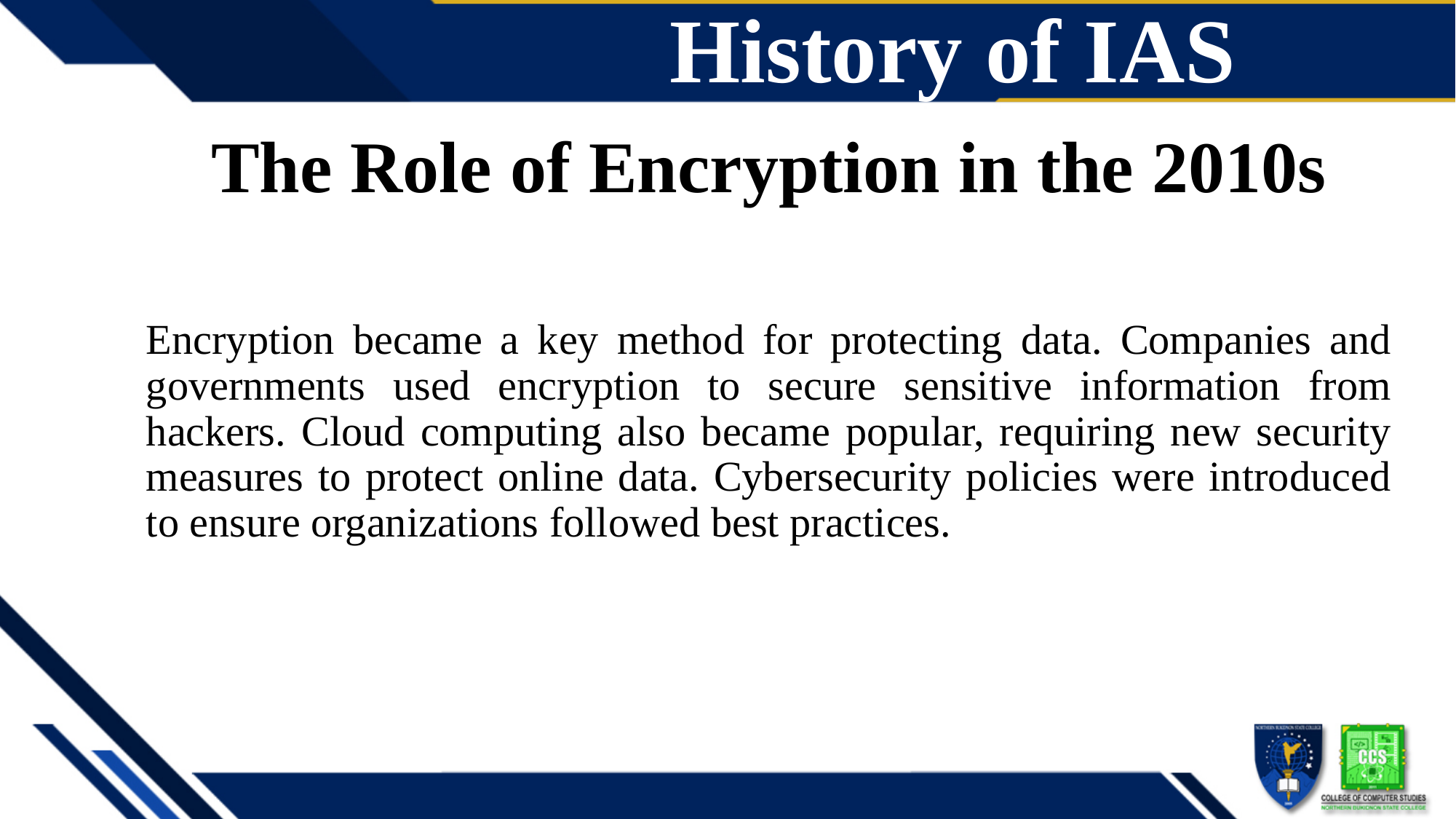

# History of IAS
The Role of Encryption in the 2010s

Encryption became a key method for protecting data. Companies and governments used encryption to secure sensitive information from hackers. Cloud computing also became popular, requiring new security measures to protect online data. Cybersecurity policies were introduced to ensure organizations followed best practices.